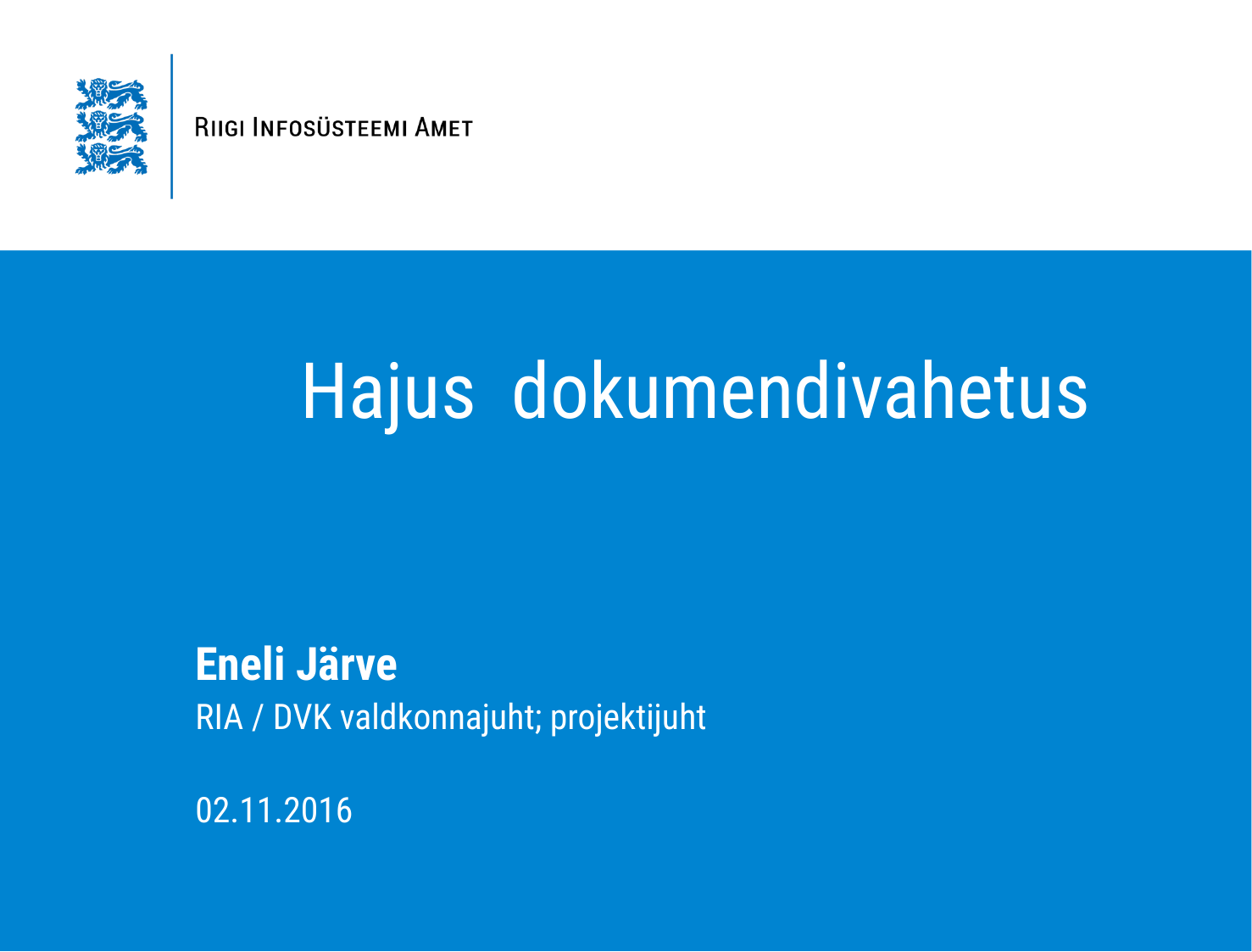

# Hajus  dokumendivahetus
Eneli Järve
RIA / DVK valdkonnajuht; projektijuht

02.11.2016